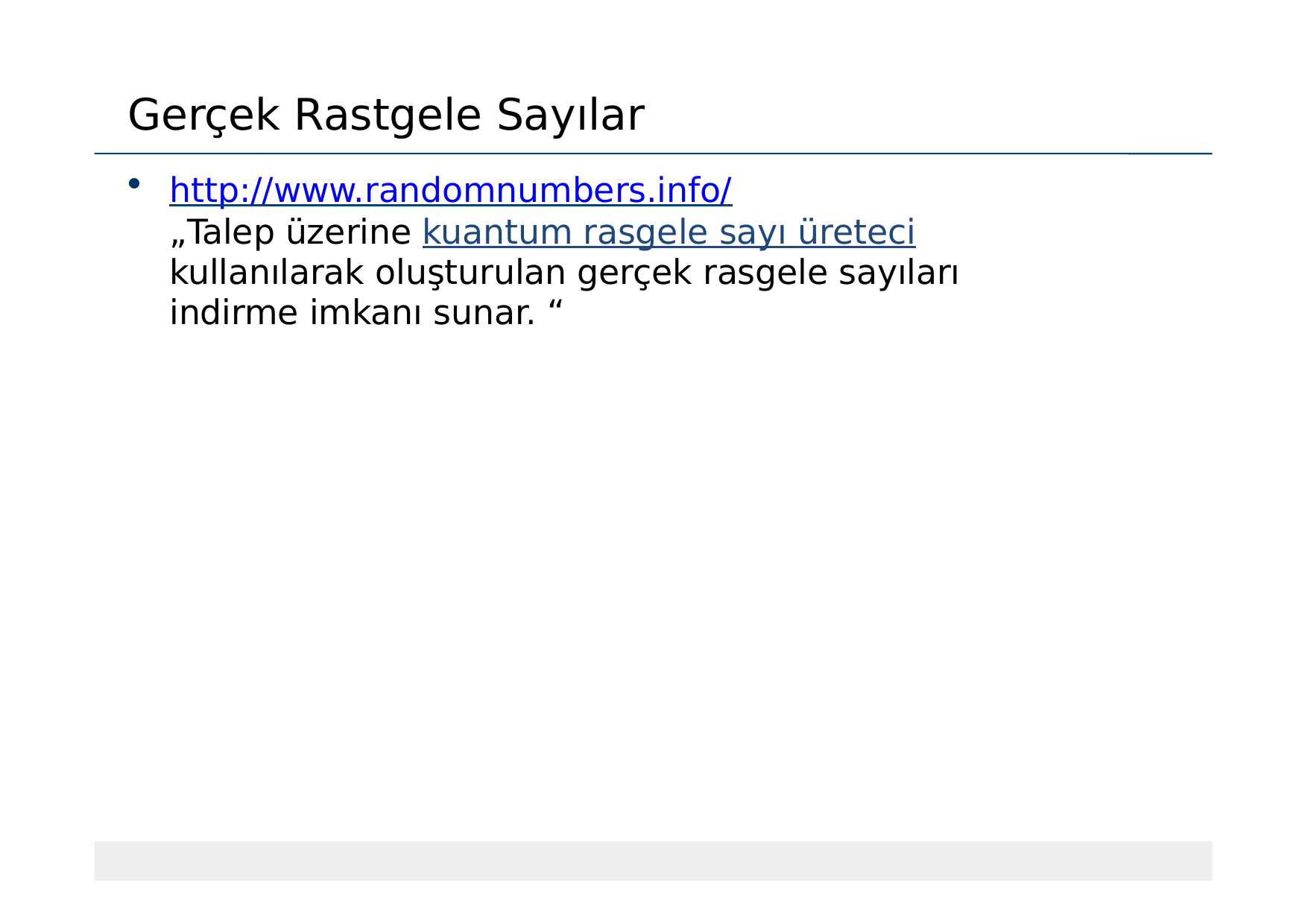

# Gerçek Rastgele Sayılar
http://www.randomnumbers.info/
„Talep üzerine kuantum rasgele sayı üreteci kullanılarak oluşturulan gerçek rasgele sayıları indirme imkanı sunar. “